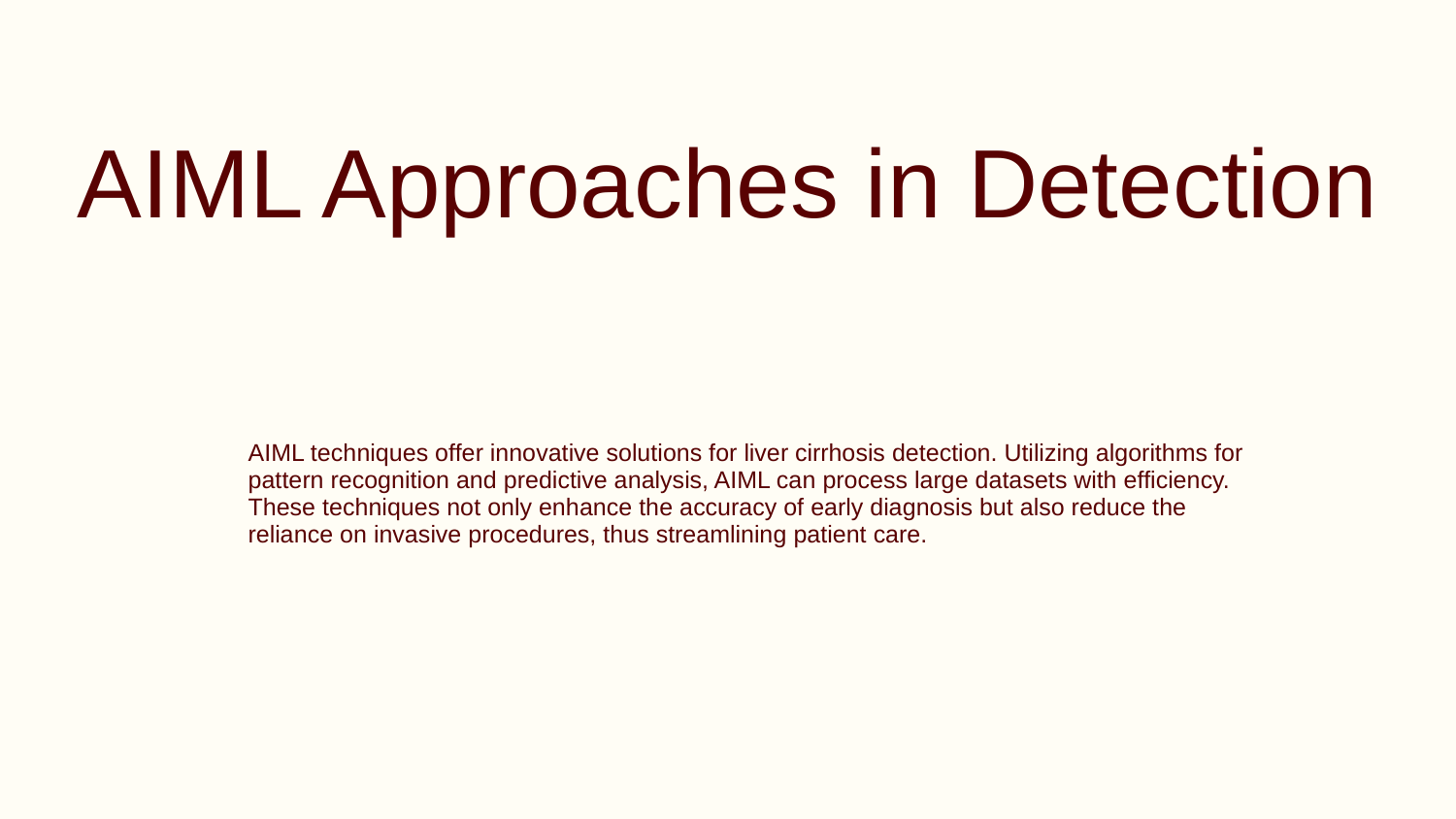

# AIML Approaches in Detection

AIML techniques offer innovative solutions for liver cirrhosis detection. Utilizing algorithms for pattern recognition and predictive analysis, AIML can process large datasets with efficiency. These techniques not only enhance the accuracy of early diagnosis but also reduce the reliance on invasive procedures, thus streamlining patient care.